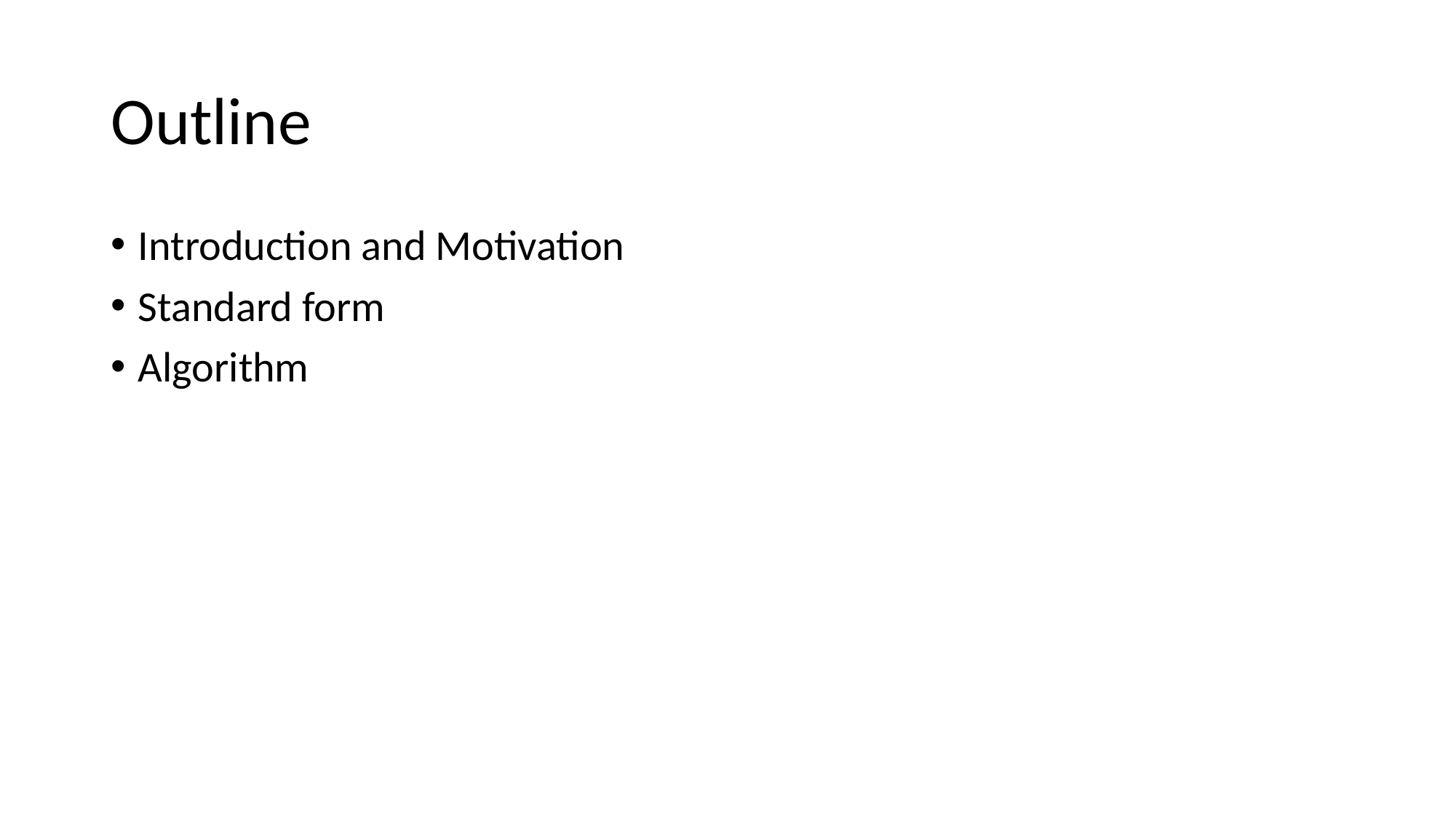

# Outline
Introduction and Motivation
Standard form
Algorithm